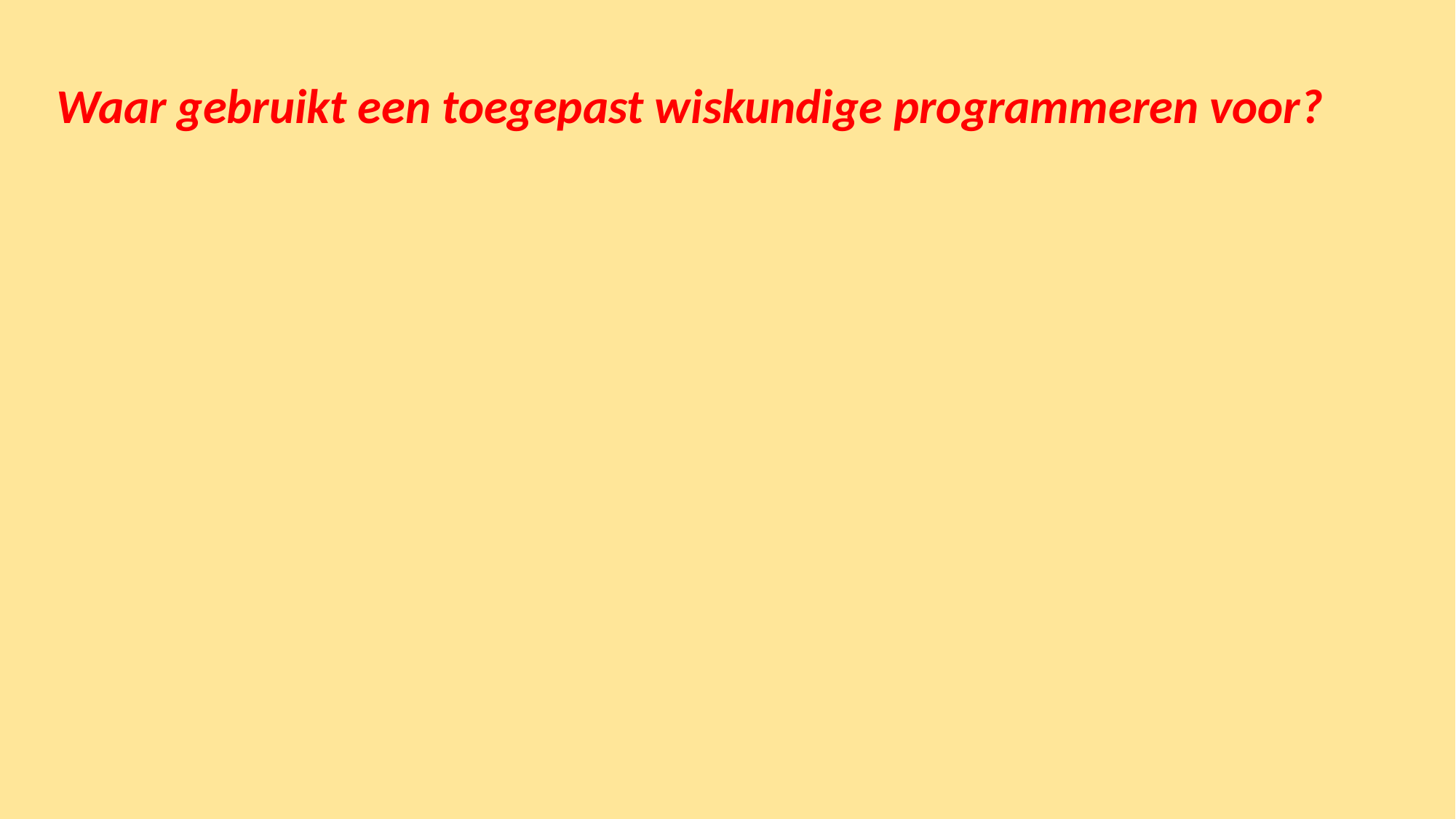

Waar gebruikt een toegepast wiskundige programmeren voor?